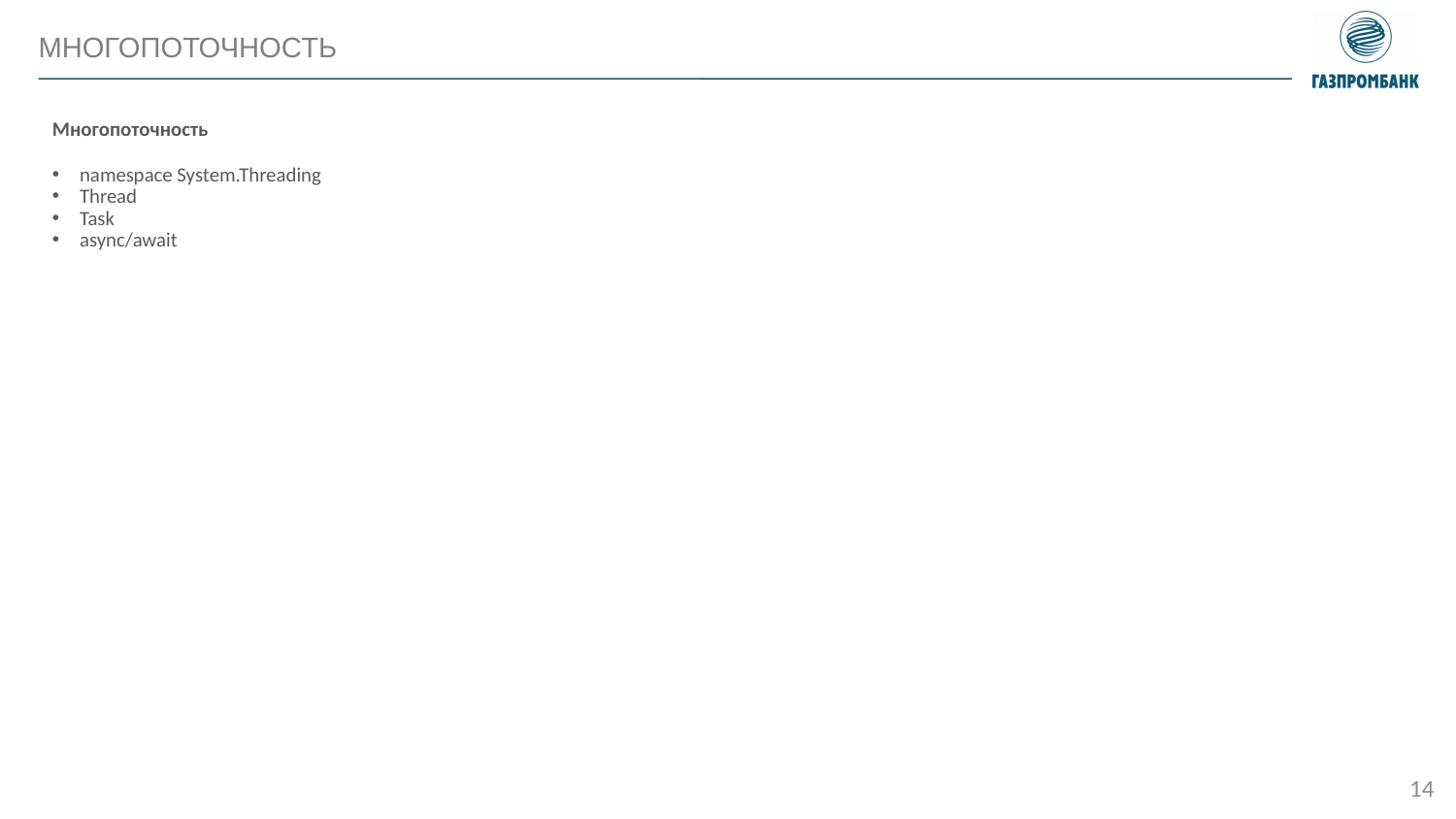

Многопоточность
Многопоточность
namespace System.Threading
Thread
Task
async/await

14